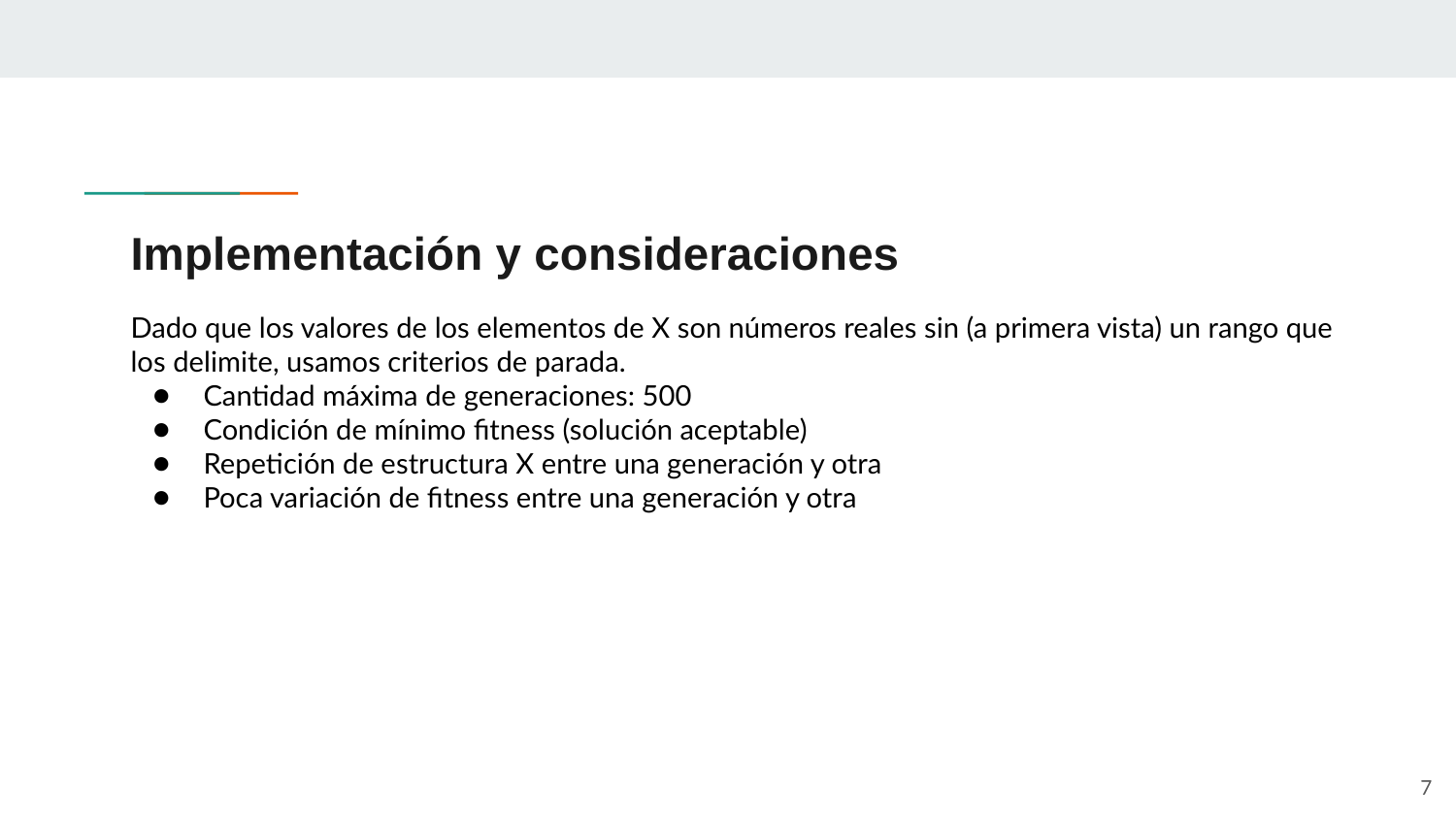

# Implementación y consideraciones
Dado que los valores de los elementos de X son números reales sin (a primera vista) un rango que los delimite, usamos criterios de parada.
Cantidad máxima de generaciones: 500
Condición de mínimo fitness (solución aceptable)
Repetición de estructura X entre una generación y otra
Poca variación de fitness entre una generación y otra
7